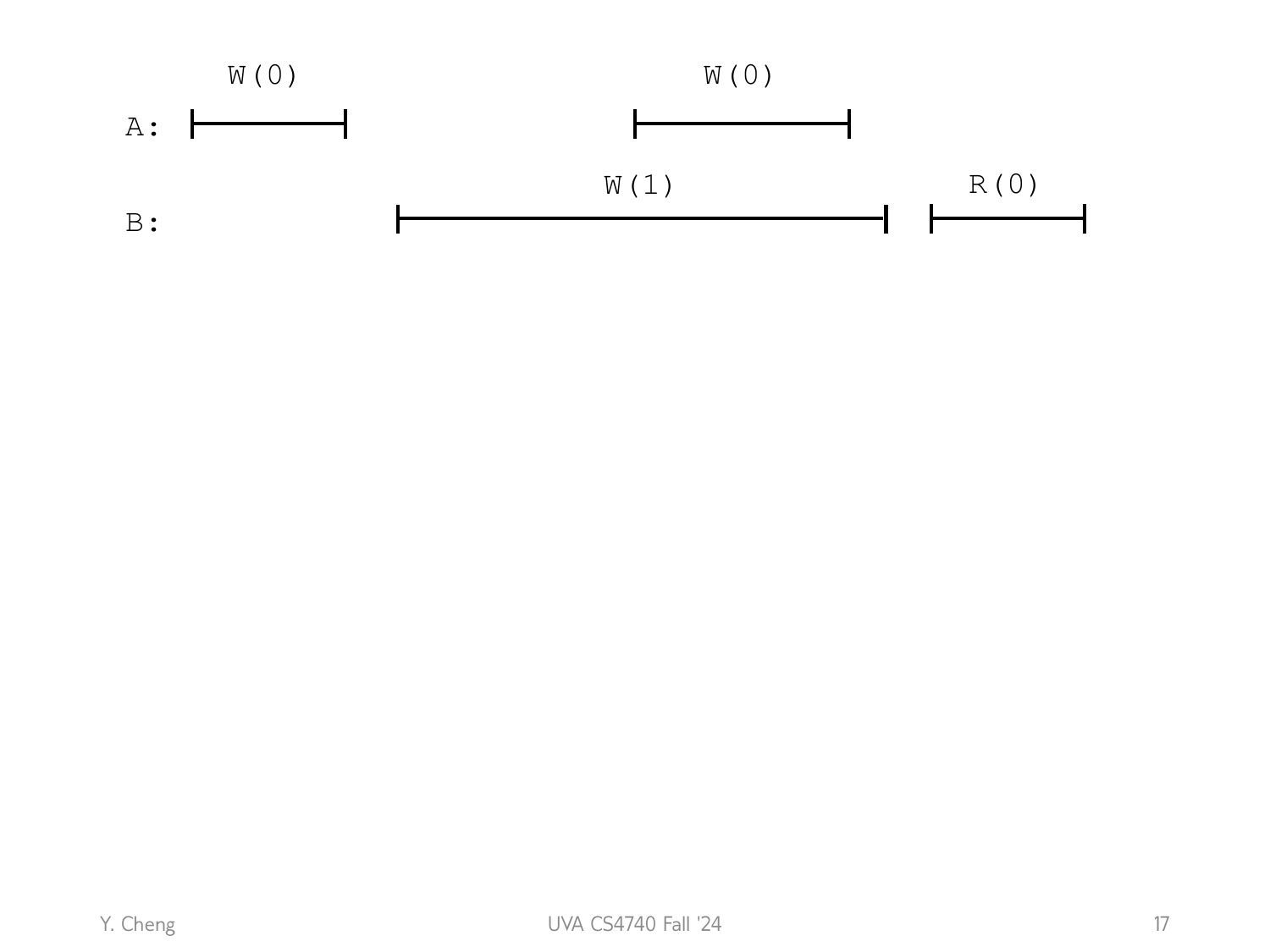

W(0)
W(0)
A:
R(0)
W(1)
B:
Y. Cheng
UVA CS4740 Fall '24
17